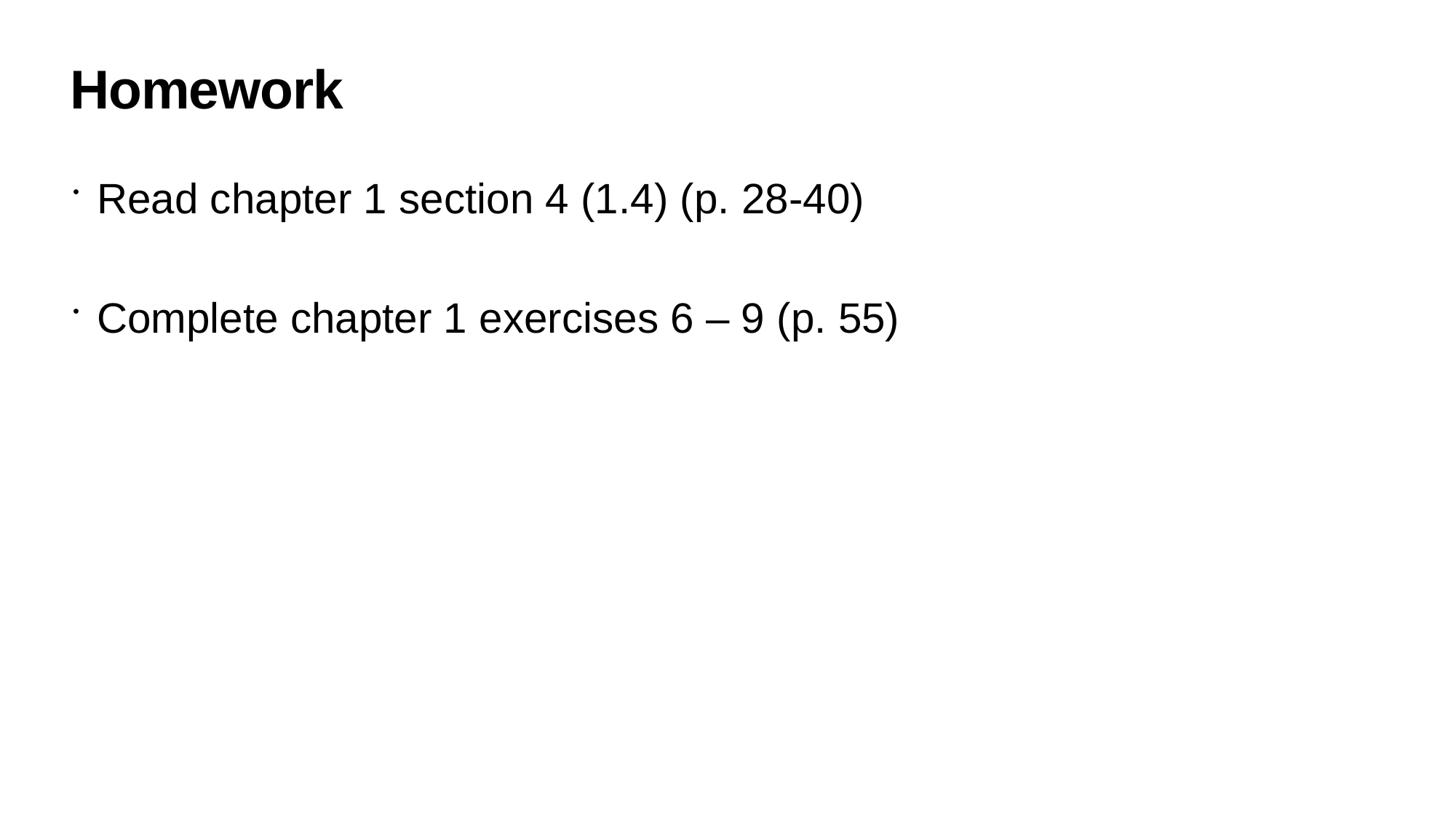

# Homework
Read chapter 1 section 4 (1.4) (p. 28-40)

Complete chapter 1 exercises 6 – 9 (p. 55)